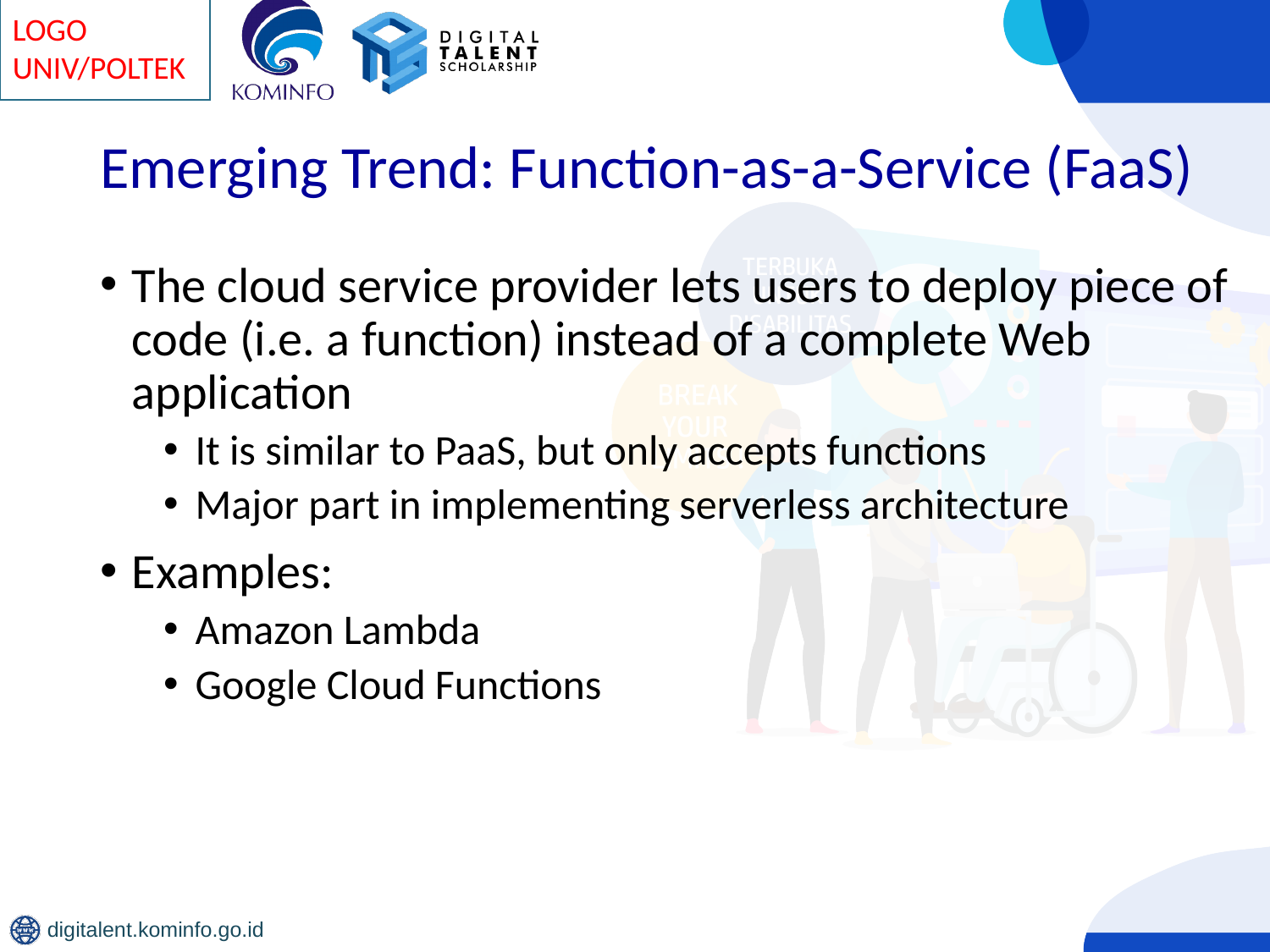

# Emerging Trend: Function-as-a-Service (FaaS)
The cloud service provider lets users to deploy piece of code (i.e. a function) instead of a complete Web application
It is similar to PaaS, but only accepts functions
Major part in implementing serverless architecture
Examples:
Amazon Lambda
Google Cloud Functions